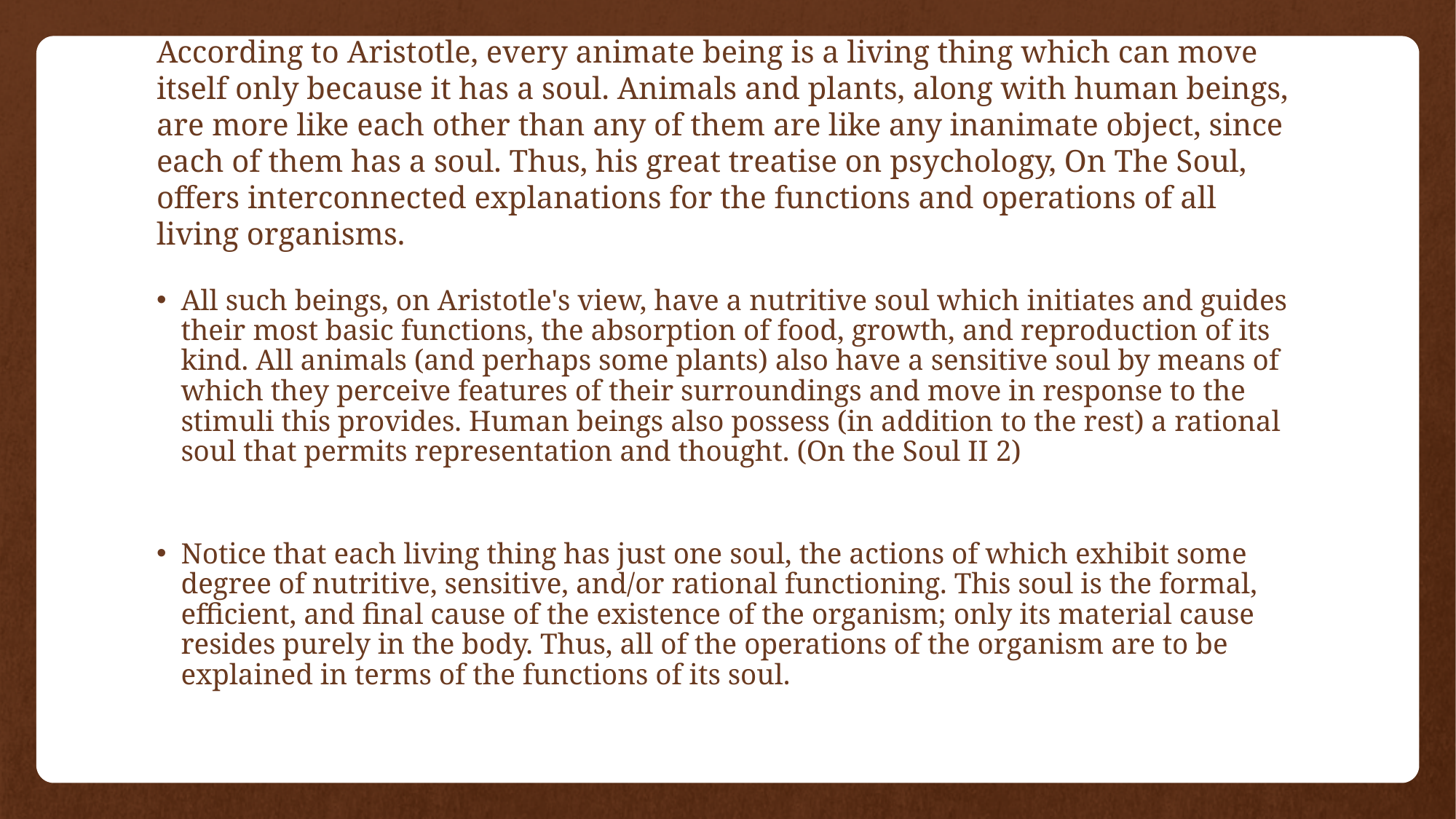

# According to Aristotle, every animate being is a living thing which can move itself only because it has a soul. Animals and plants, along with human beings, are more like each other than any of them are like any inanimate object, since each of them has a soul. Thus, his great treatise on psychology, On The Soul, offers interconnected explanations for the functions and operations of all living organisms.
All such beings, on Aristotle's view, have a nutritive soul which initiates and guides their most basic functions, the absorption of food, growth, and reproduction of its kind. All animals (and perhaps some plants) also have a sensitive soul by means of which they perceive features of their surroundings and move in response to the stimuli this provides. Human beings also possess (in addition to the rest) a rational soul that permits representation and thought. (On the Soul II 2)

Notice that each living thing has just one soul, the actions of which exhibit some degree of nutritive, sensitive, and/or rational functioning. This soul is the formal, efficient, and final cause of the existence of the organism; only its material cause resides purely in the body. Thus, all of the operations of the organism are to be explained in terms of the functions of its soul.